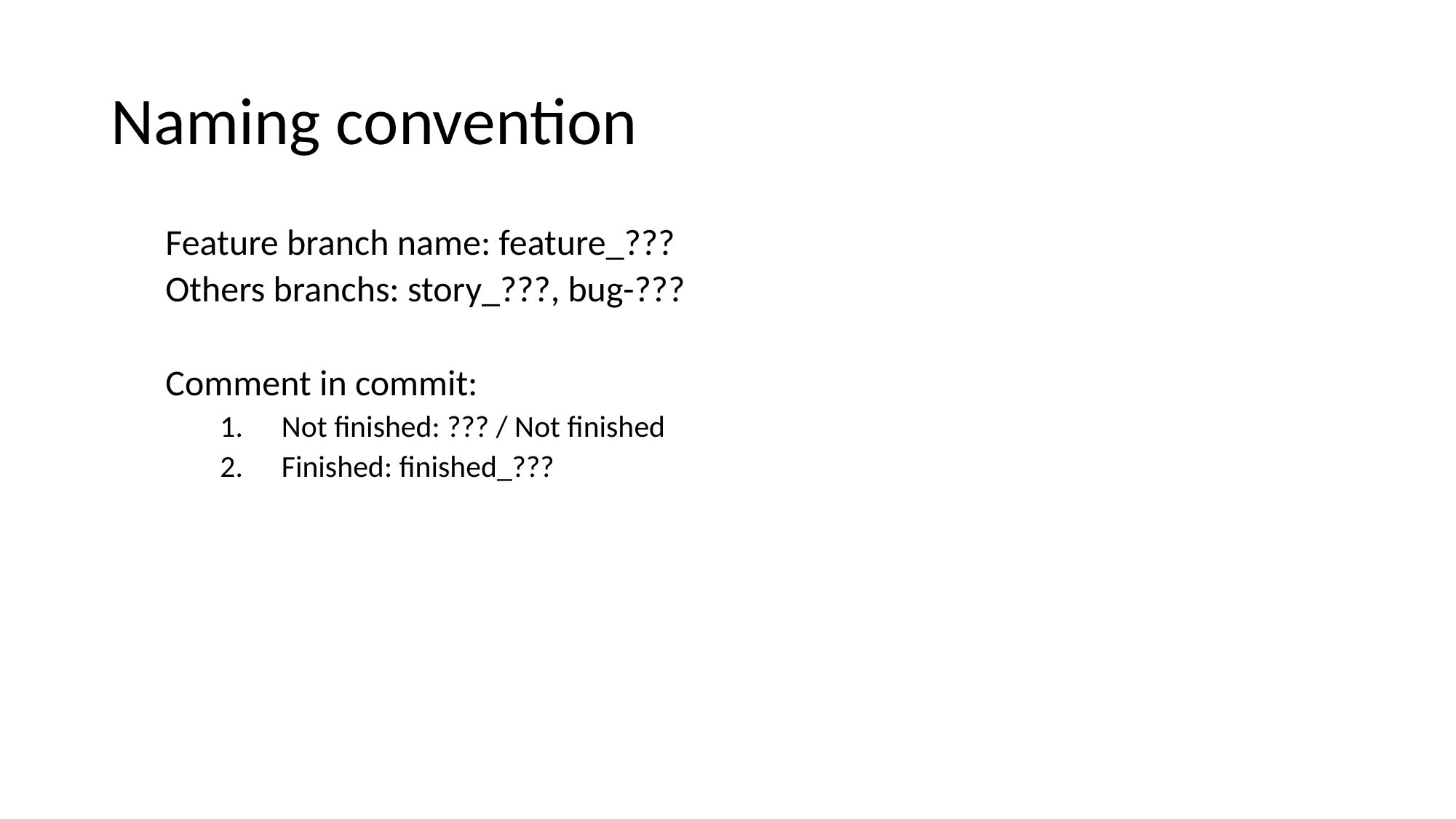

# Naming convention
Feature branch name: feature_???
Others branchs: story_???, bug-???

Comment in commit:
Not finished: ??? / Not finished
Finished: finished_???